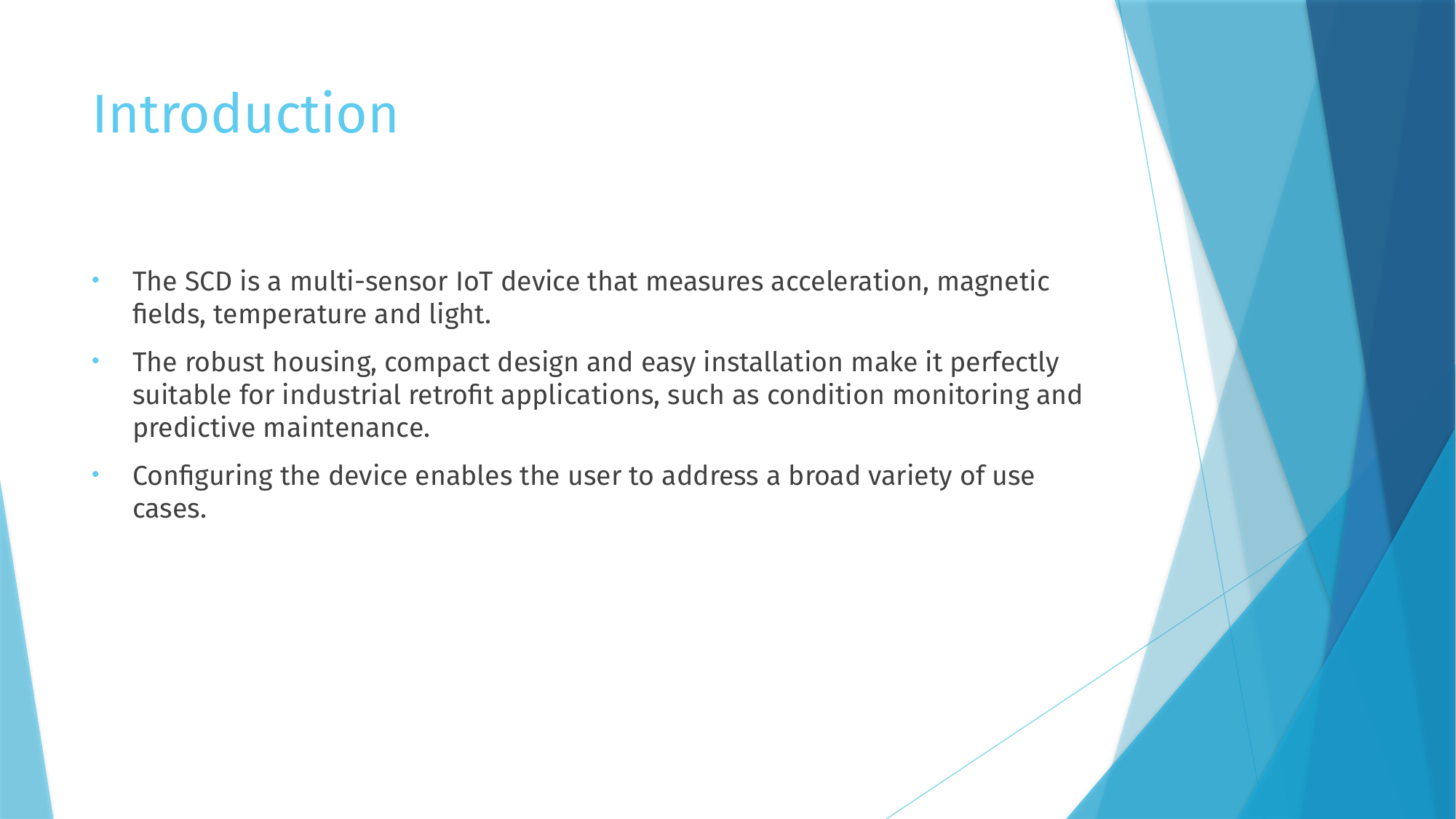

# Introduction
The SCD is a multi-sensor IoT device that measures acceleration, magnetic fields, temperature and light.
The robust housing, compact design and easy installation make it perfectly suitable for industrial retrofit applications, such as condition monitoring and predictive maintenance.
Configuring the device enables the user to address a broad variety of use cases.